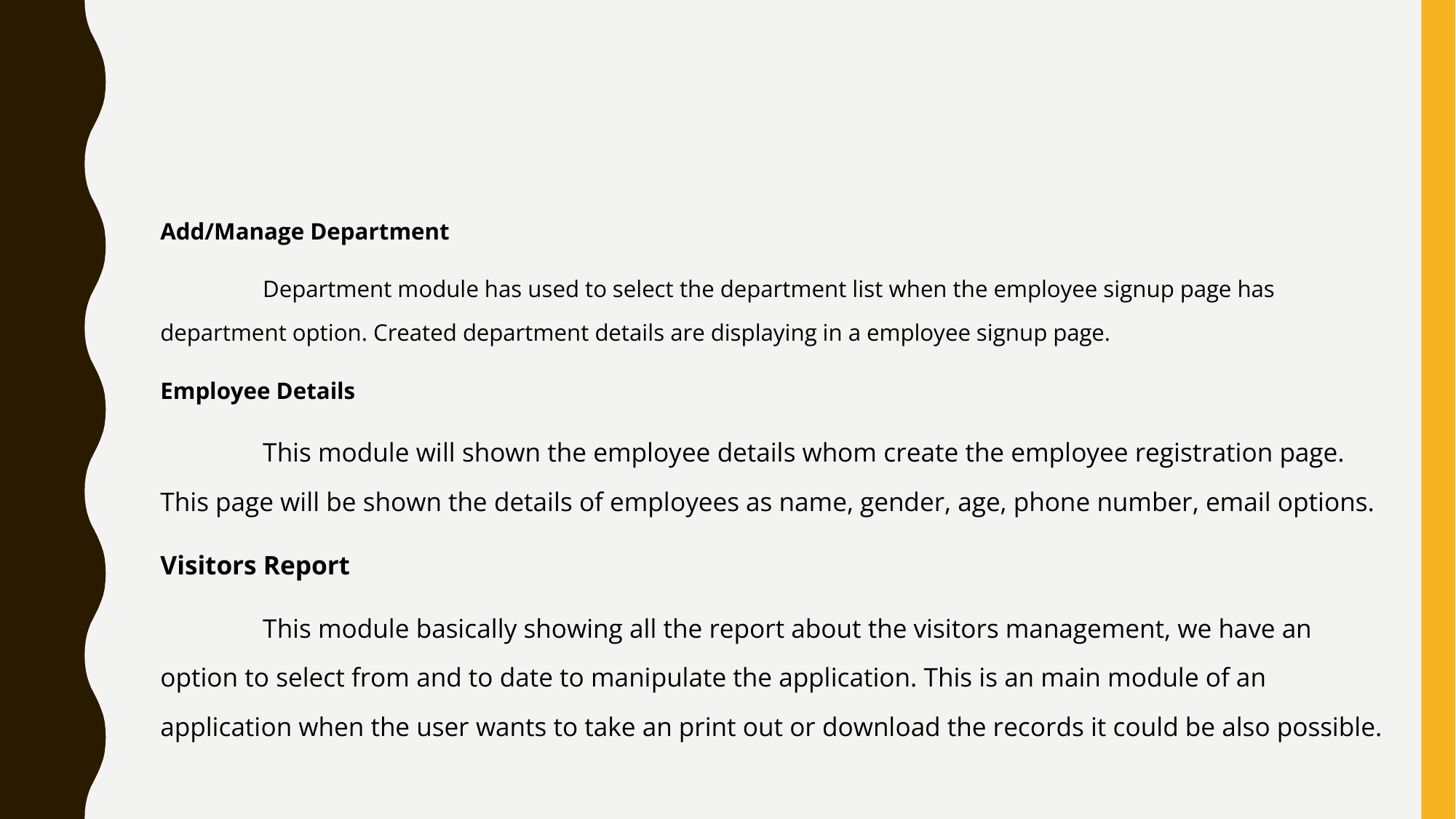

#
Add/Manage Department
	Department module has used to select the department list when the employee signup page has department option. Created department details are displaying in a employee signup page.
Employee Details
	This module will shown the employee details whom create the employee registration page. This page will be shown the details of employees as name, gender, age, phone number, email options.
Visitors Report
	This module basically showing all the report about the visitors management, we have an option to select from and to date to manipulate the application. This is an main module of an application when the user wants to take an print out or download the records it could be also possible.